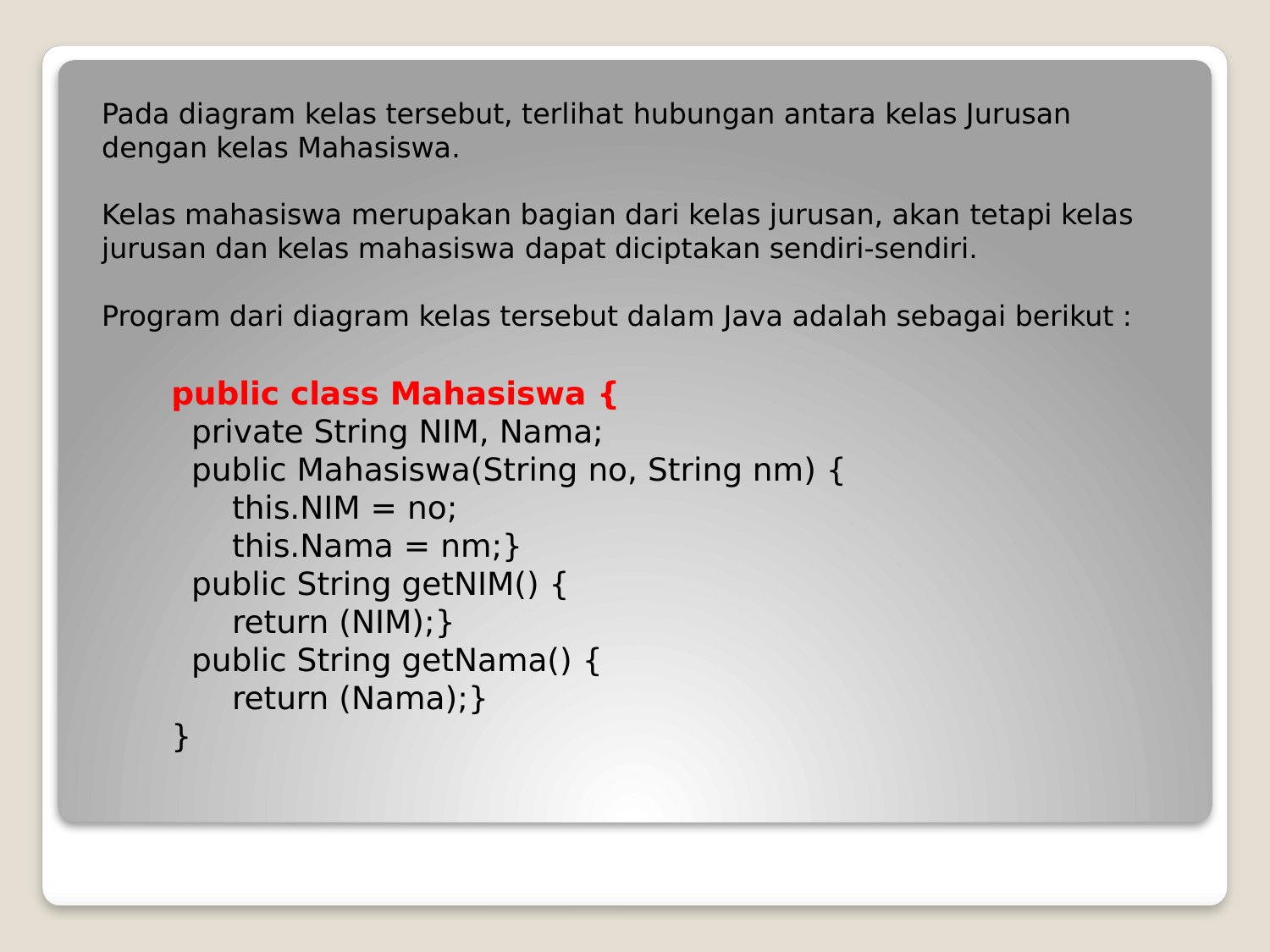

Pada diagram kelas tersebut, terlihat hubungan antara kelas Jurusan dengan kelas Mahasiswa.

Kelas mahasiswa merupakan bagian dari kelas jurusan, akan tetapi kelas jurusan dan kelas mahasiswa dapat diciptakan sendiri-sendiri.

Program dari diagram kelas tersebut dalam Java adalah sebagai berikut :
public class Mahasiswa {
  private String NIM, Nama;
  public Mahasiswa(String no, String nm) {
      this.NIM = no;
      this.Nama = nm;}
  public String getNIM() {
      return (NIM);}
  public String getNama() {
      return (Nama);}
}